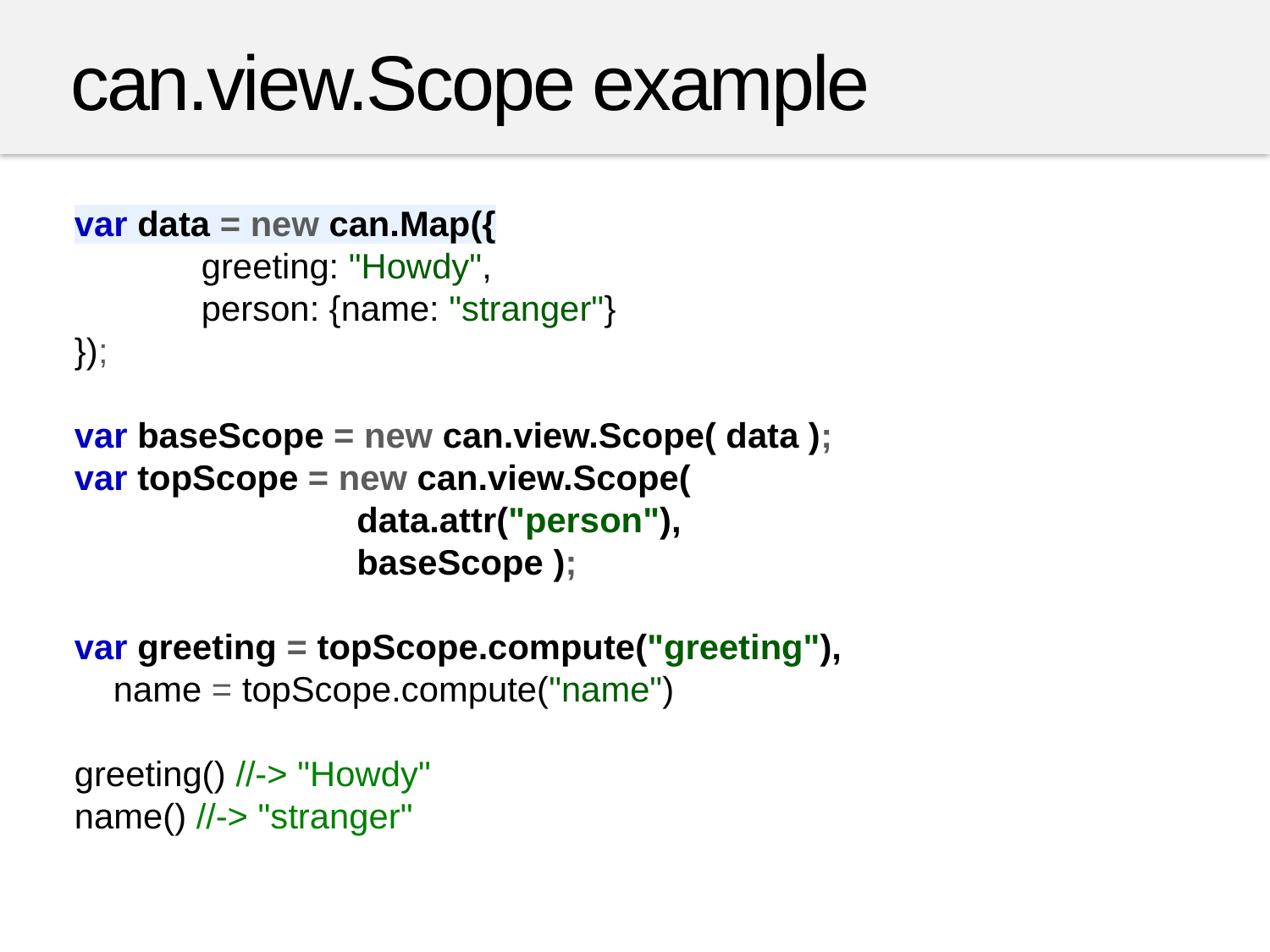

can.view.Scope example
var data = new can.Map({
	greeting: "Howdy",
	person: {name: "stranger"}
});

var baseScope = new can.view.Scope( data );
var topScope = new can.view.Scope(
                             data.attr("person"),
                             baseScope );

var greeting = topScope.compute("greeting"),
    name = topScope.compute("name")

greeting() //-> "Howdy"
name() //-> "stranger"